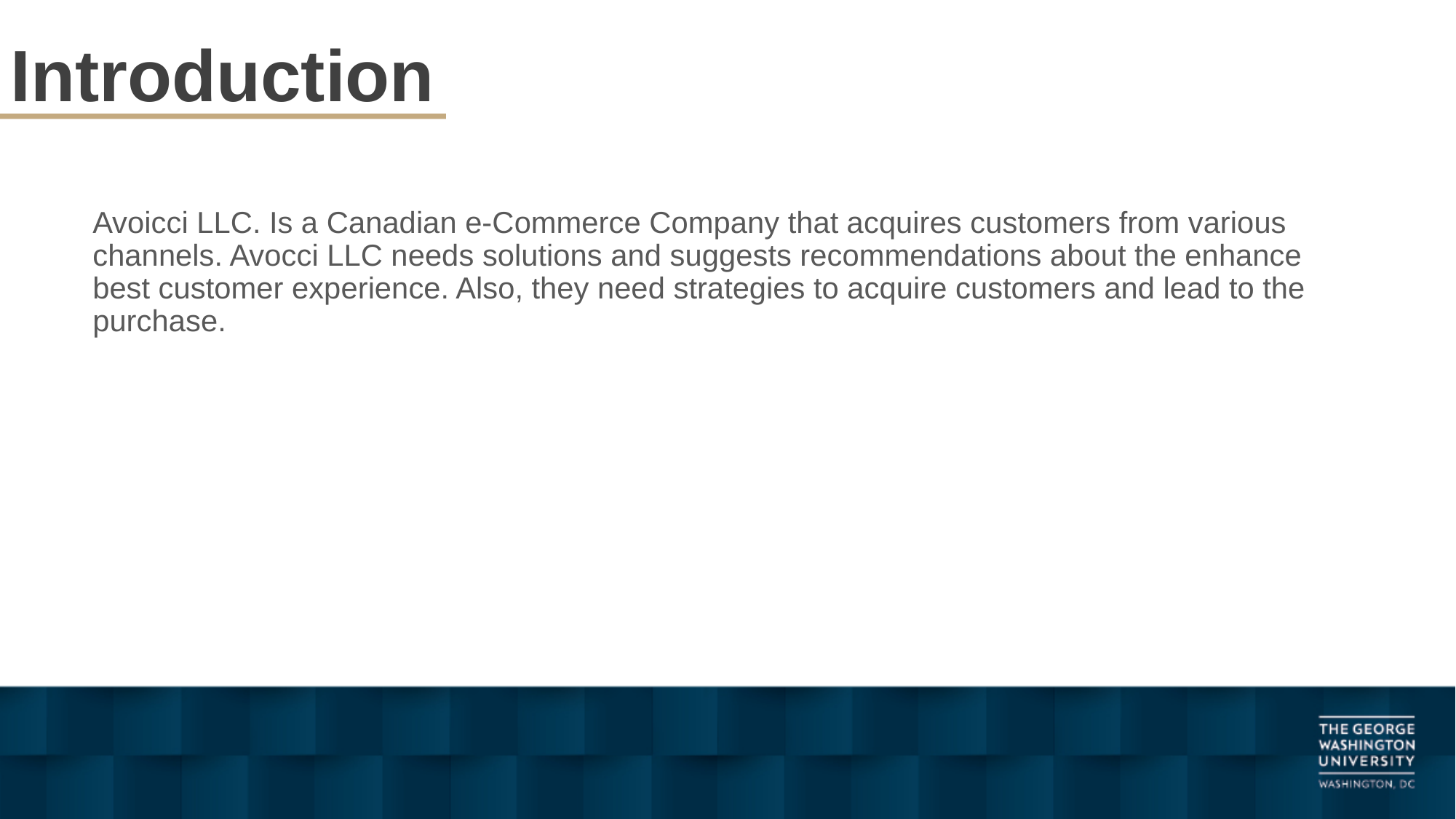

# Introduction

Avoicci LLC. Is a Canadian e-Commerce Company that acquires customers from various channels. Avocci LLC needs solutions and suggests recommendations about the enhance best customer experience. Also, they need strategies to acquire customers and lead to the purchase.